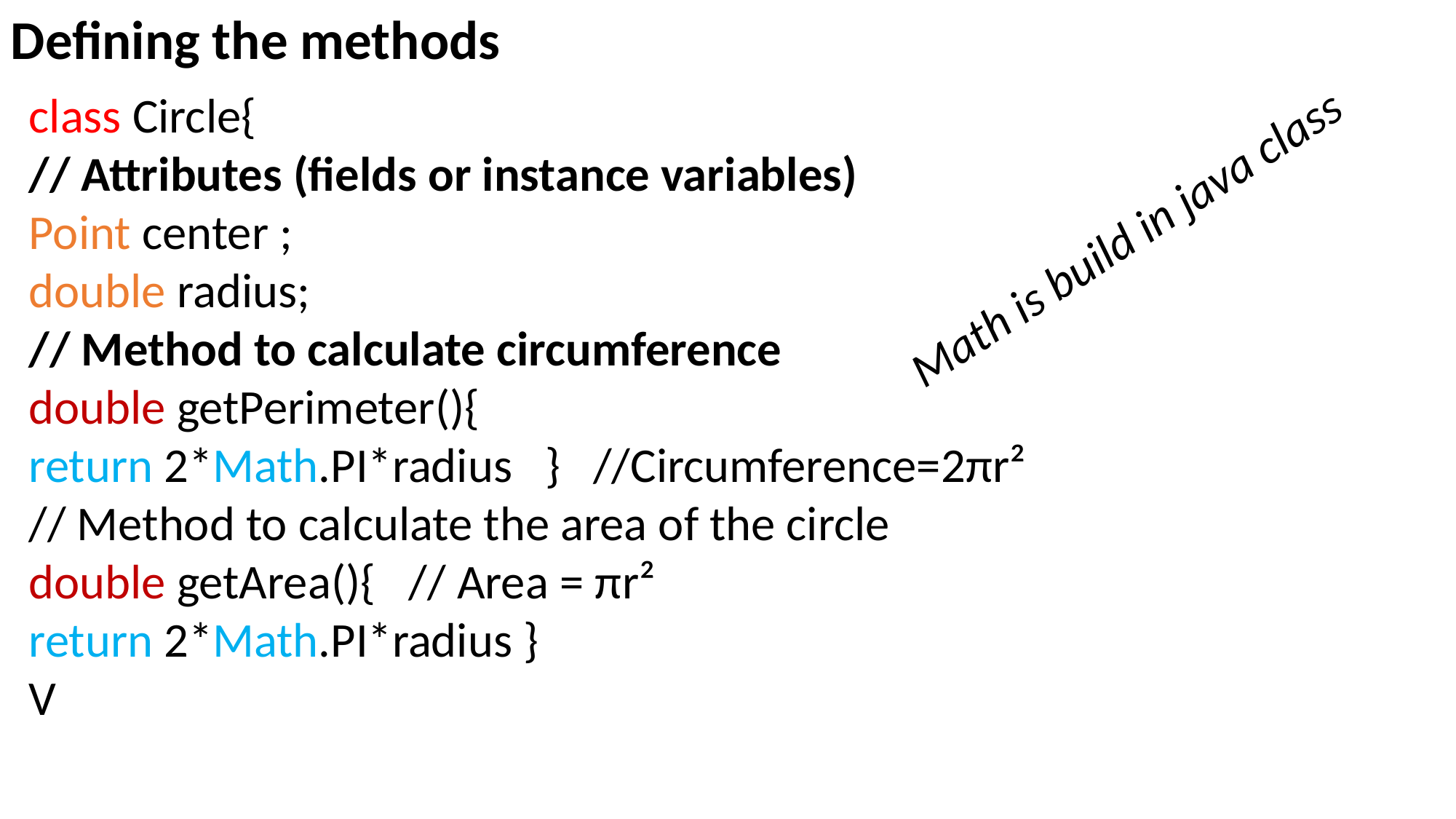

Defining the methods
class Circle{
// Attributes (fields or instance variables)
Point center ;
double radius;
// Method to calculate circumference
double getPerimeter(){
return 2*Math.PI*radius   }   //Circumference=2πr²
// Method to calculate the area of the circle
double getArea(){   // Area = πr²
return 2*Math.PI*radius }
V

Math is build in java class